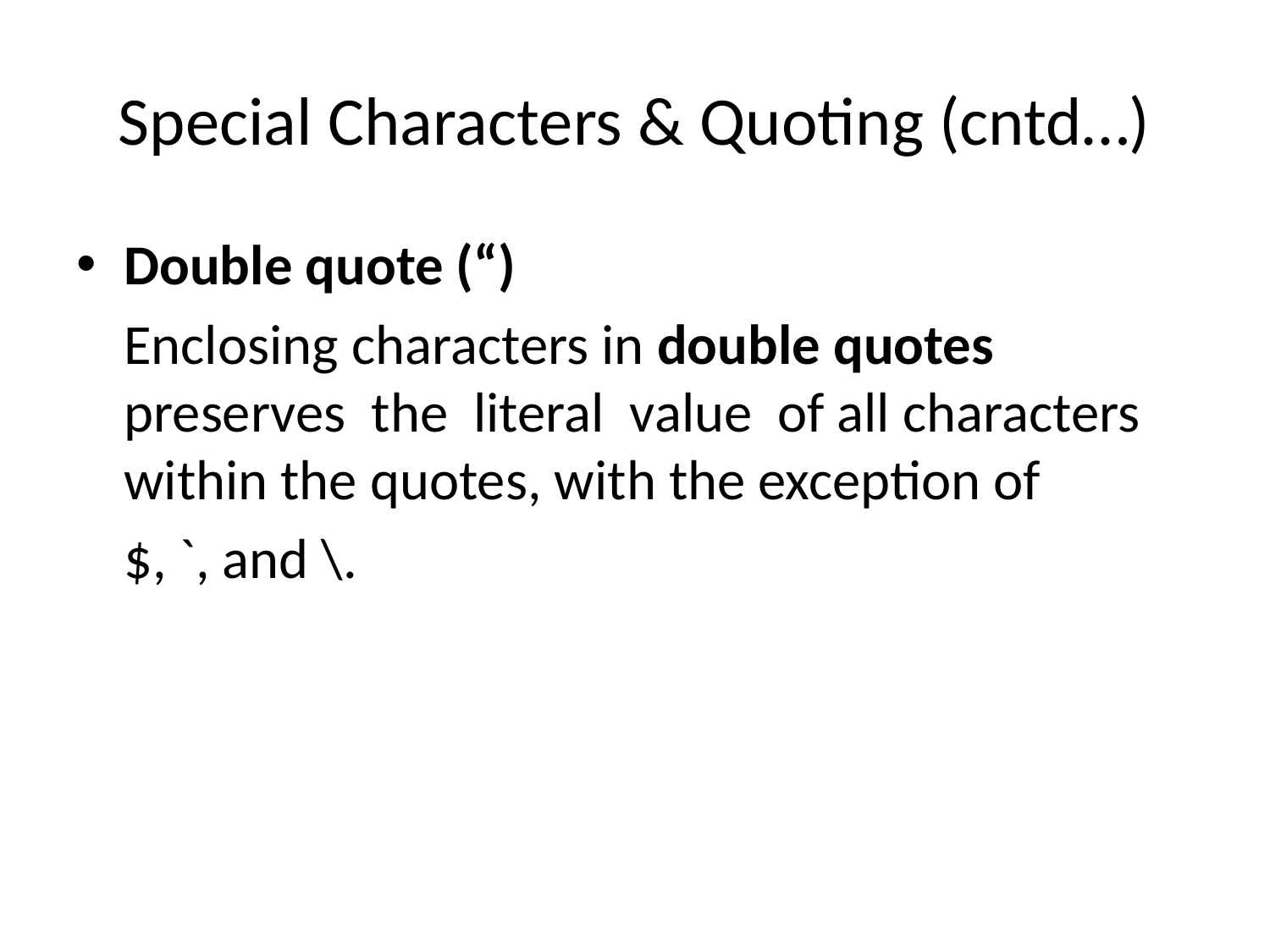

# Special Characters & Quoting (cntd…)
Double quote (“)
	Enclosing characters in double quotes preserves  the  literal  value  of all characters within the quotes, with the exception of
	$, `, and \.